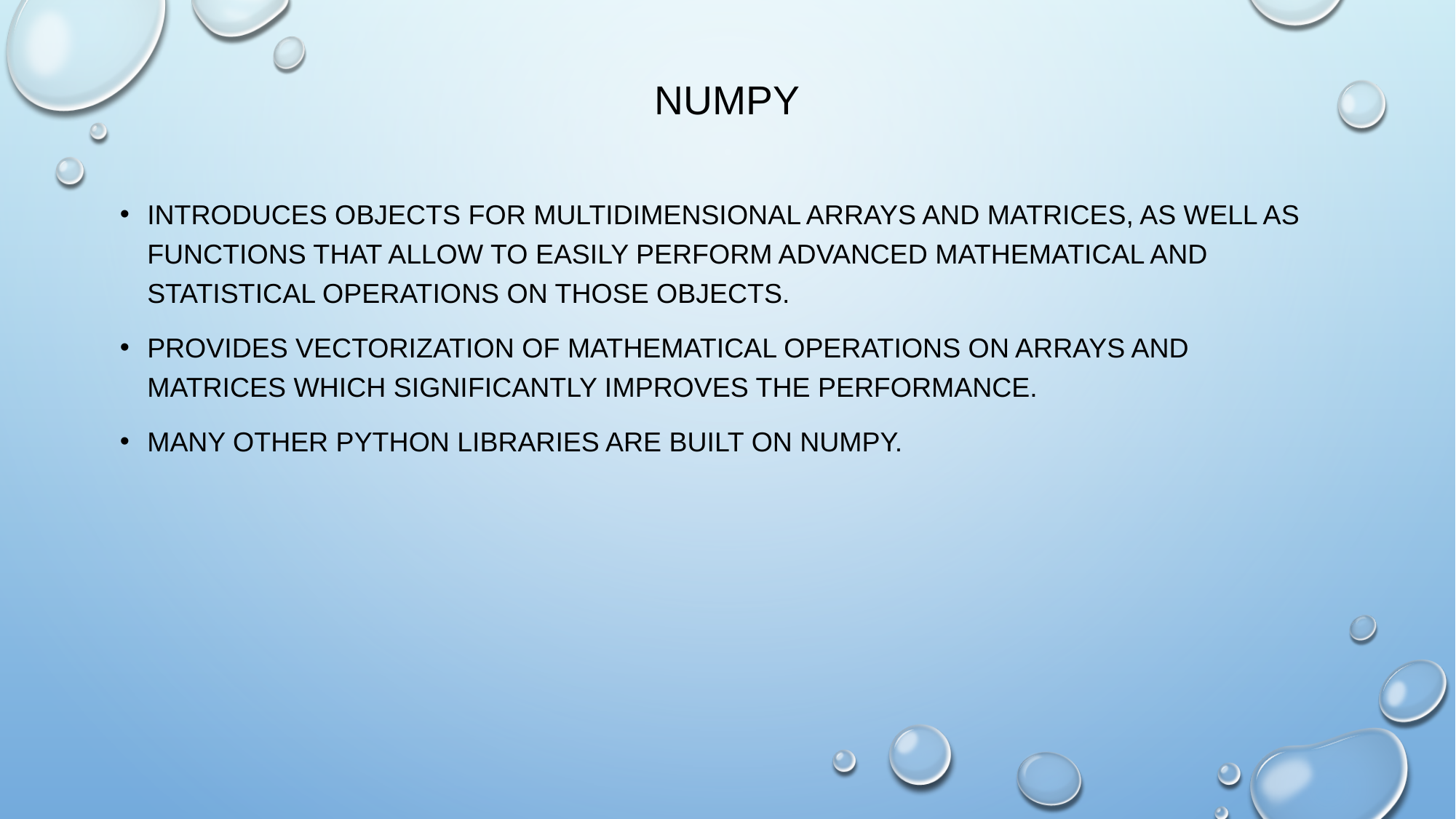

# NumPy
introduces objects for multidimensional arrays and matrices, as well as functions that allow to easily perform advanced mathematical and statistical operations on those objects.
provides vectorization of mathematical operations on arrays and matrices which significantly improves the performance.
many other python libraries are built on NumPy.